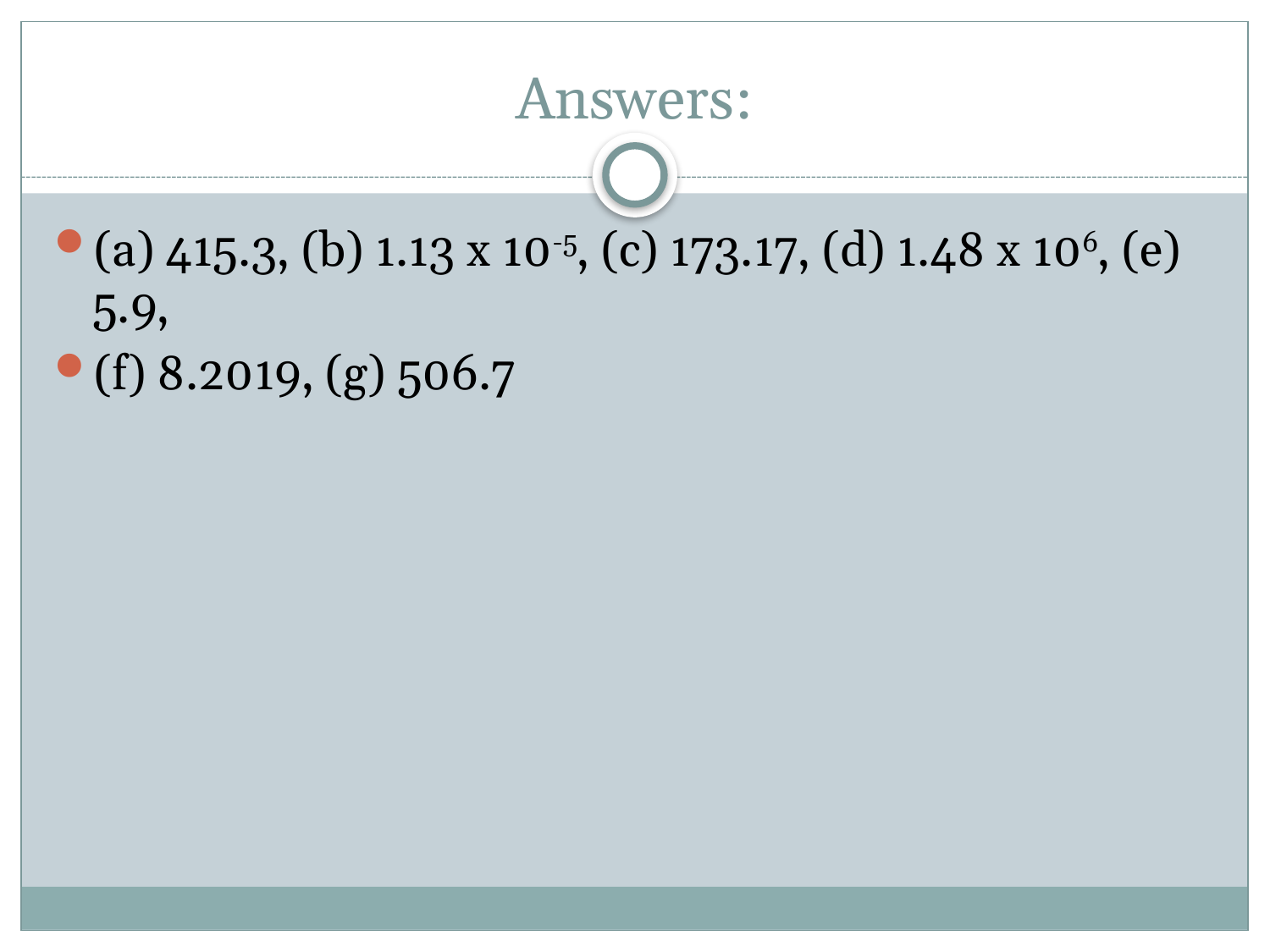

# Answers:
(a) 415.3, (b) 1.13 x 10-5, (c) 173.17, (d) 1.48 x 106, (e) 5.9,
(f) 8.2019, (g) 506.7